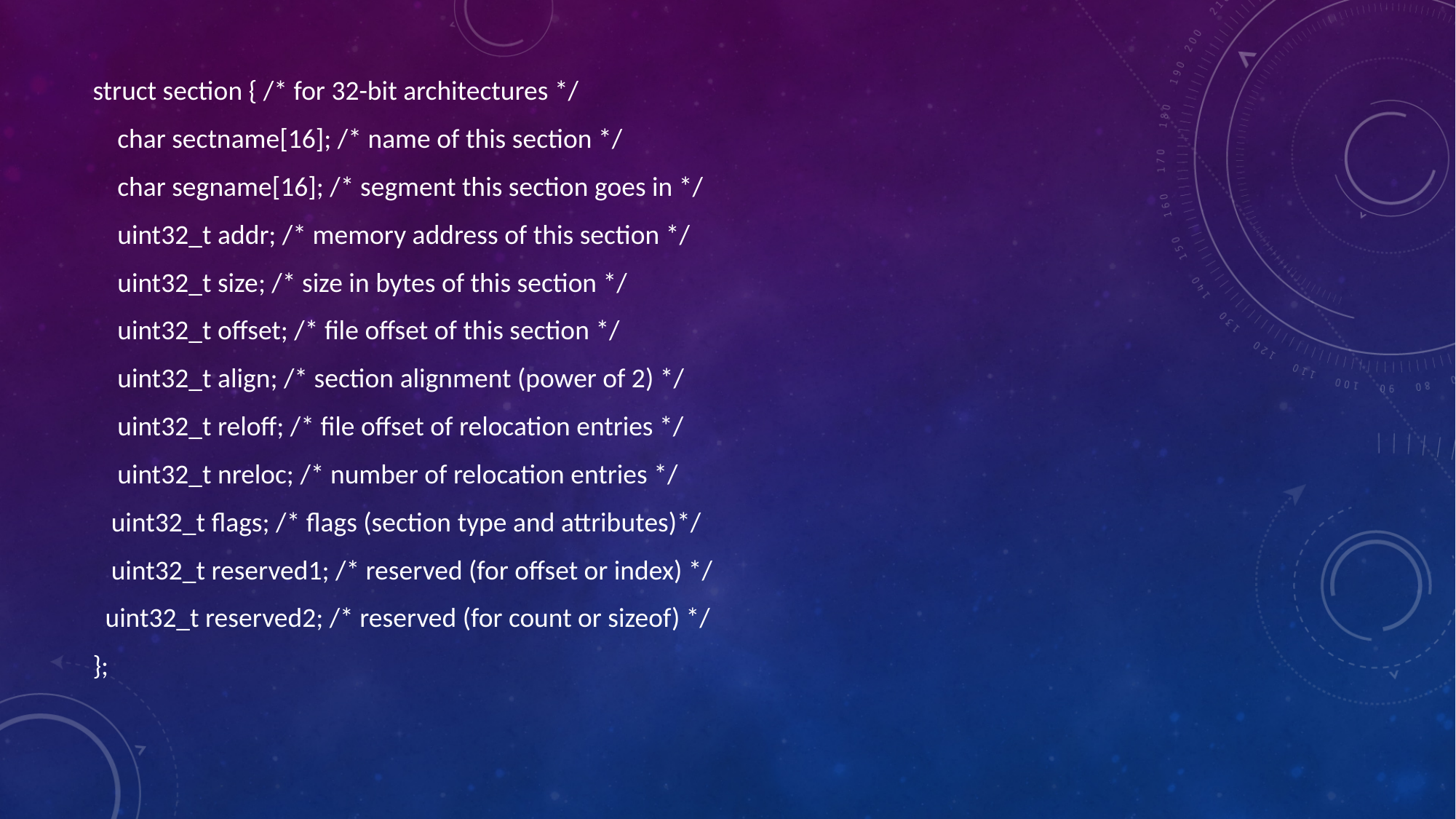

struct section { /* for 32-bit architectures */
    char sectname[16]; /* name of this section */
    char segname[16]; /* segment this section goes in */
    uint32_t addr; /* memory address of this section */
    uint32_t size; /* size in bytes of this section */
    uint32_t offset; /* file offset of this section */
    uint32_t align; /* section alignment (power of 2) */
    uint32_t reloff; /* file offset of relocation entries */
    uint32_t nreloc; /* number of relocation entries */
   uint32_t flags; /* flags (section type and attributes)*/
   uint32_t reserved1; /* reserved (for offset or index) */
  uint32_t reserved2; /* reserved (for count or sizeof) */
};